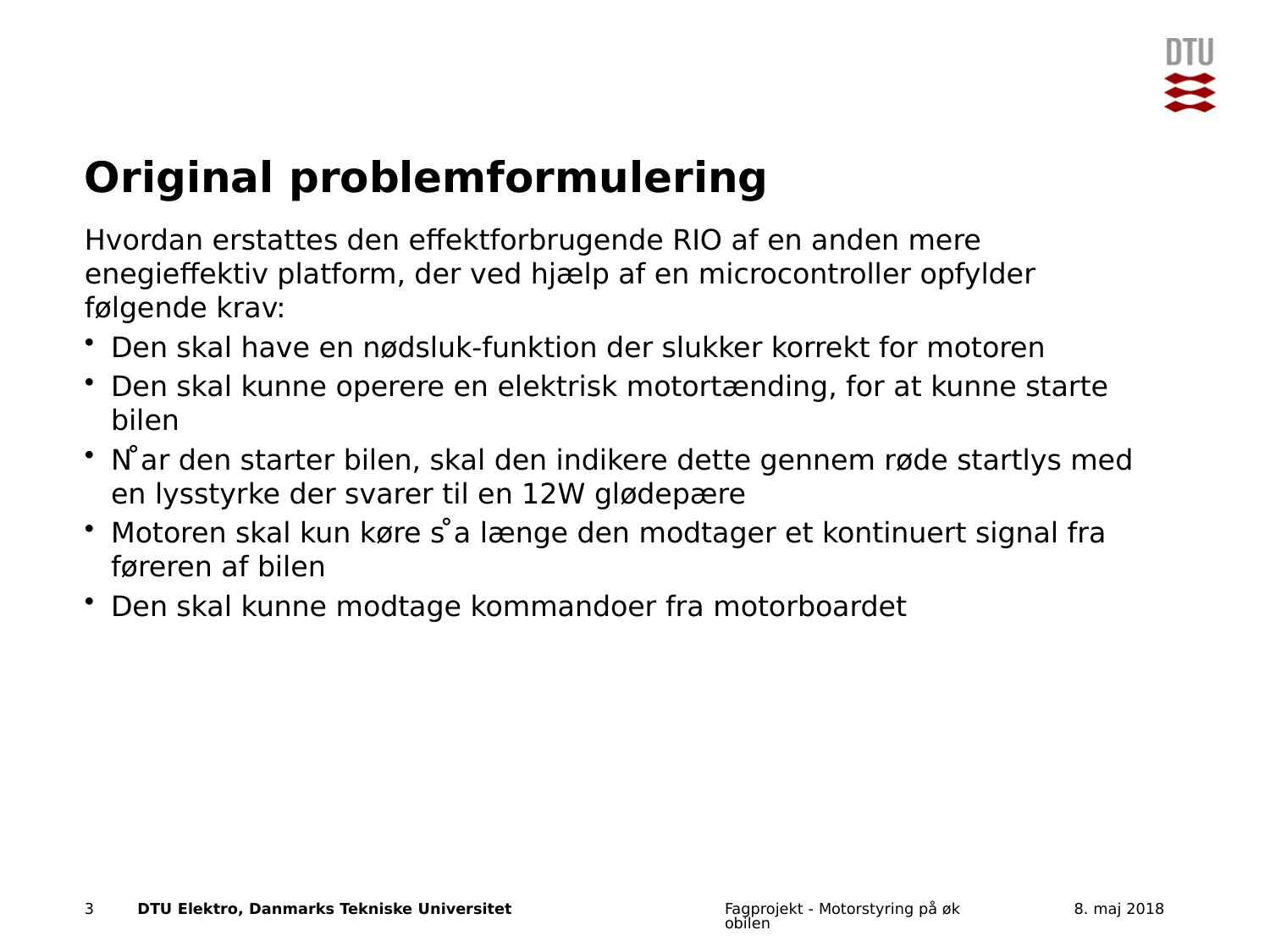

# Original problemformulering
Hvordan erstattes den effektforbrugende RIO af en anden mere enegieffektiv platform, der ved hjælp af en microcontroller opfylder følgende krav:
Den skal have en nødsluk-funktion der slukker korrekt for motoren
Den skal kunne operere en elektrisk motortænding, for at kunne starte bilen
N ̊ar den starter bilen, skal den indikere dette gennem røde startlys med en lysstyrke der svarer til en 12W glødepære
Motoren skal kun køre s ̊a længe den modtager et kontinuert signal fra føreren af bilen
Den skal kunne modtage kommandoer fra motorboardet

8. maj 2018
3
Fagprojekt - Motorstyring på økobilen